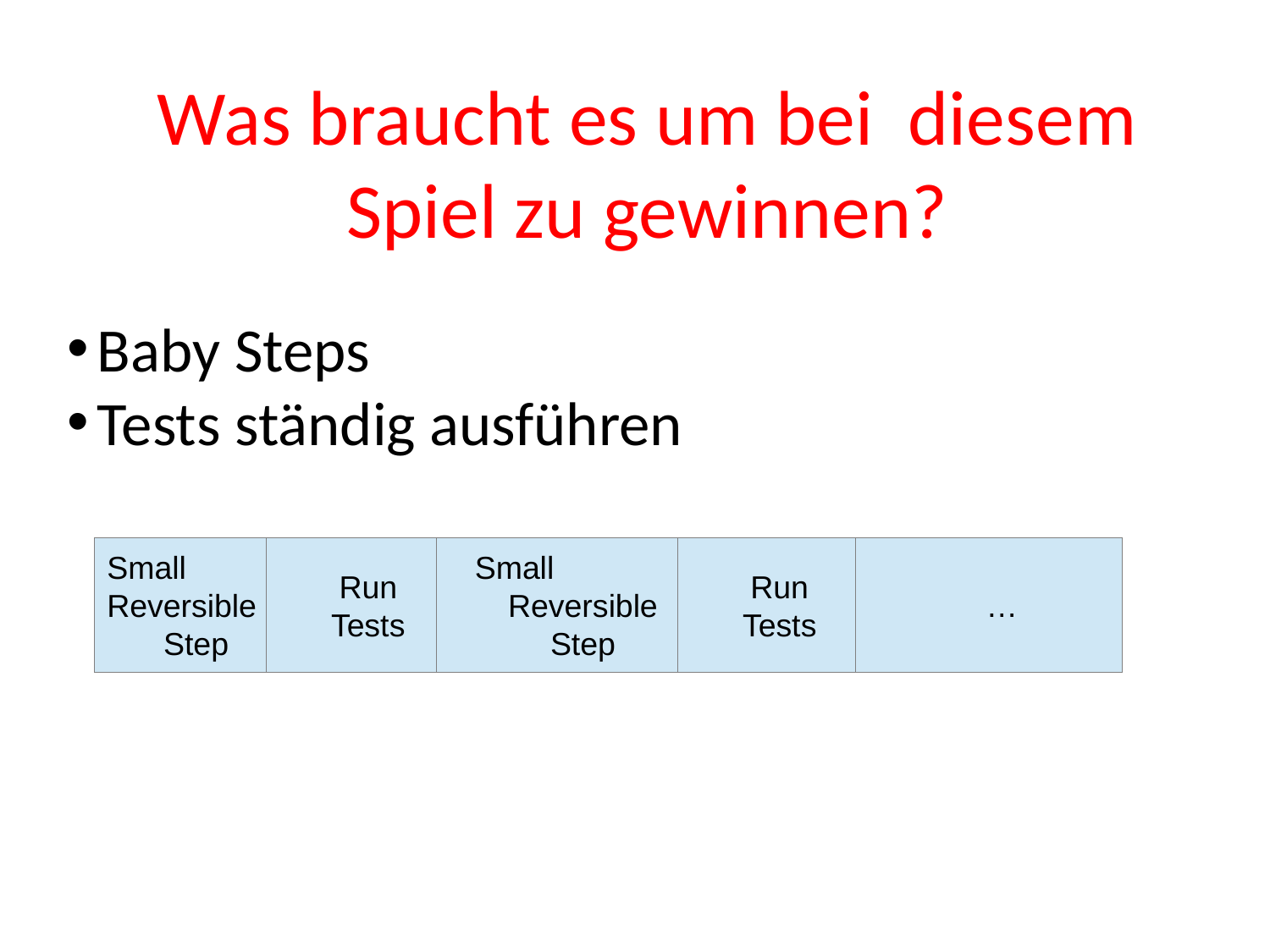

Was braucht es um bei  diesem Spiel zu gewinnen?
Baby Steps
Tests ständig ausführen
Small
Reversible
Step
Run
Tests
Small
Reversible
Step
Run
Tests
…